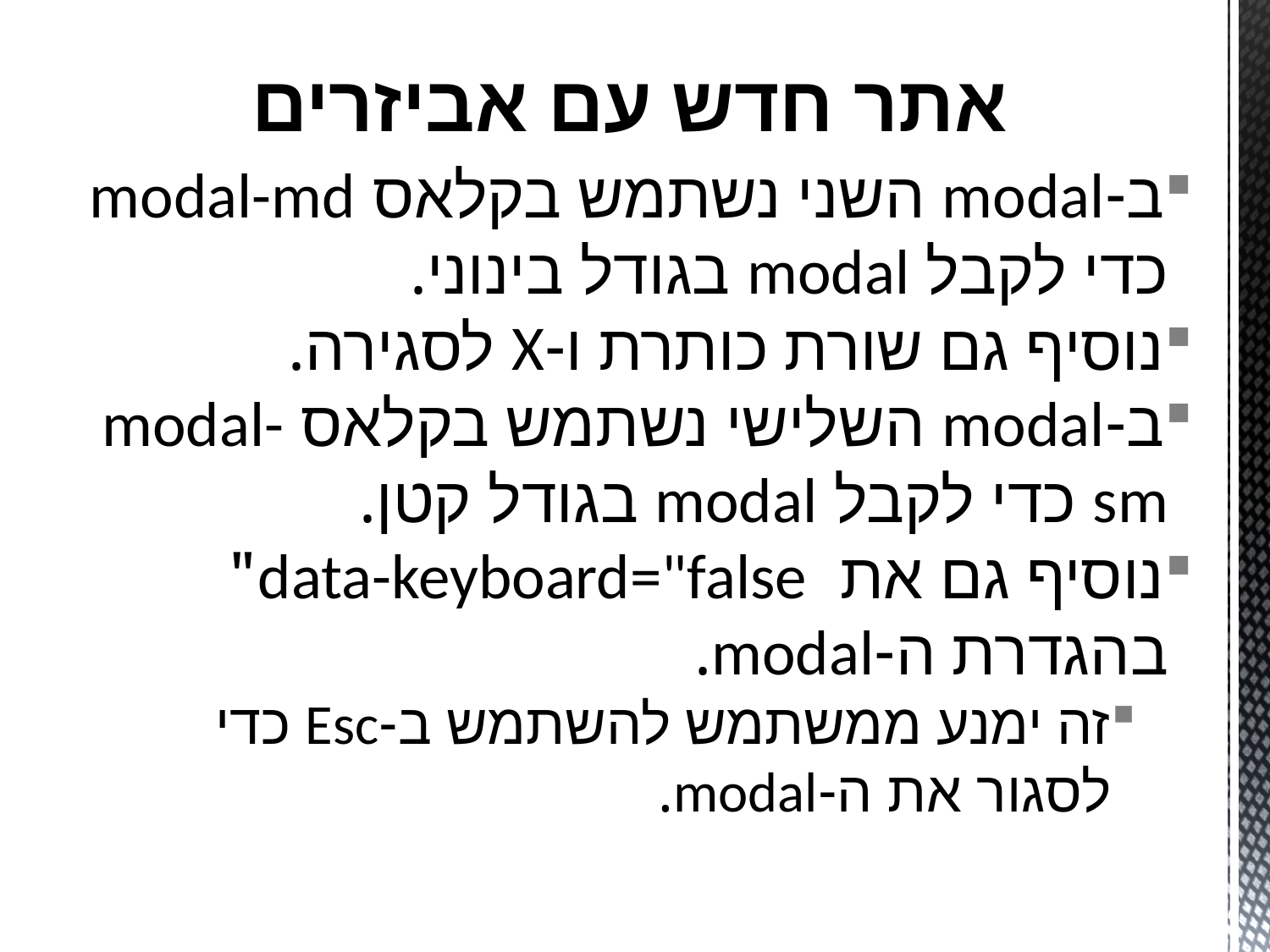

# אתר חדש עם אביזרים
ב-modal השני נשתמש בקלאס modal-md כדי לקבל modal בגודל בינוני.
נוסיף גם שורת כותרת ו-X לסגירה.
ב-modal השלישי נשתמש בקלאס modal-sm כדי לקבל modal בגודל קטן.
נוסיף גם את  data-keyboard="false" בהגדרת ה-modal.
זה ימנע ממשתמש להשתמש ב-Esc כדי לסגור את ה-modal.